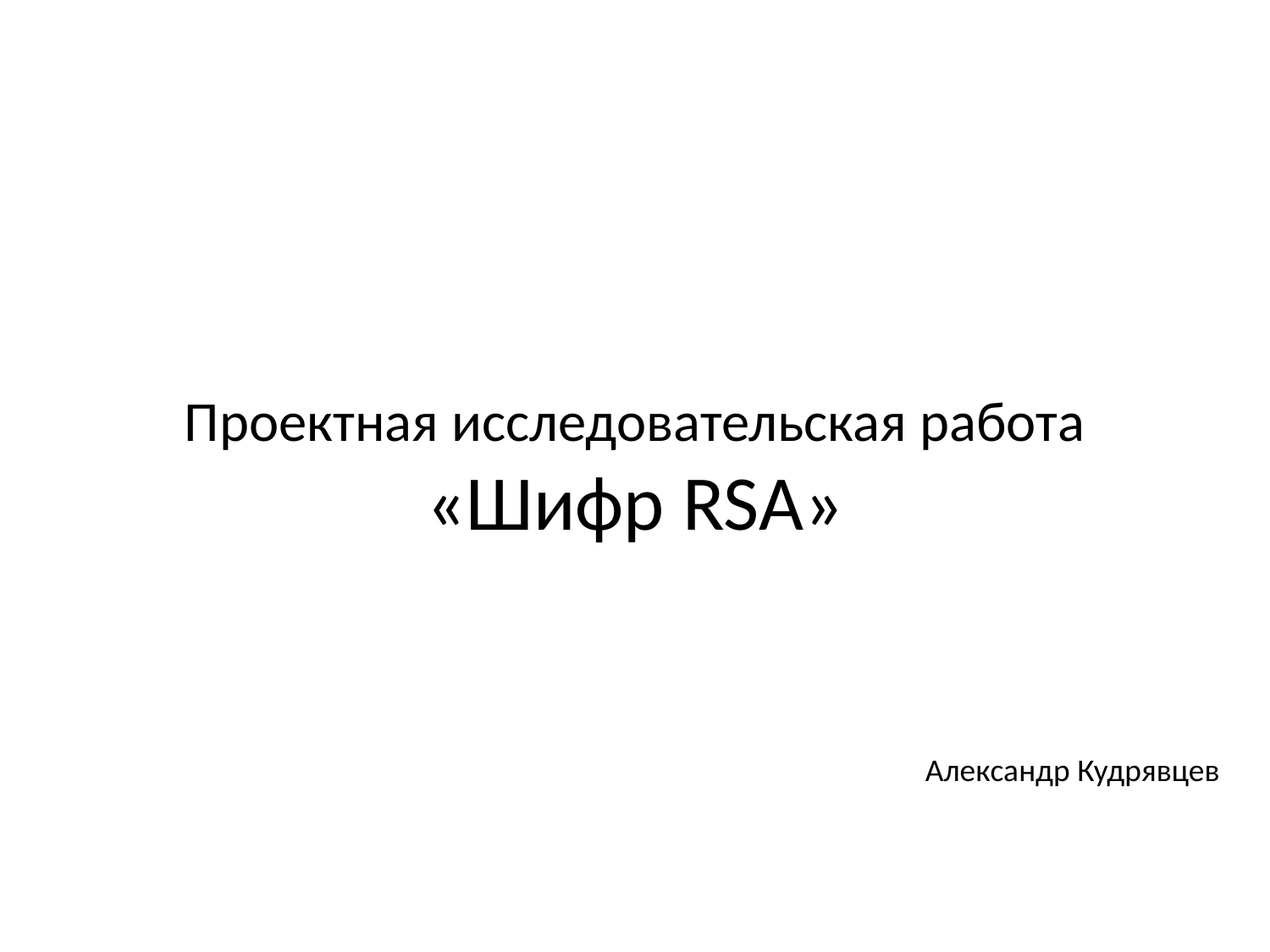

# Проектная исследовательская работа «Шифр RSA»
Александр Кудрявцев